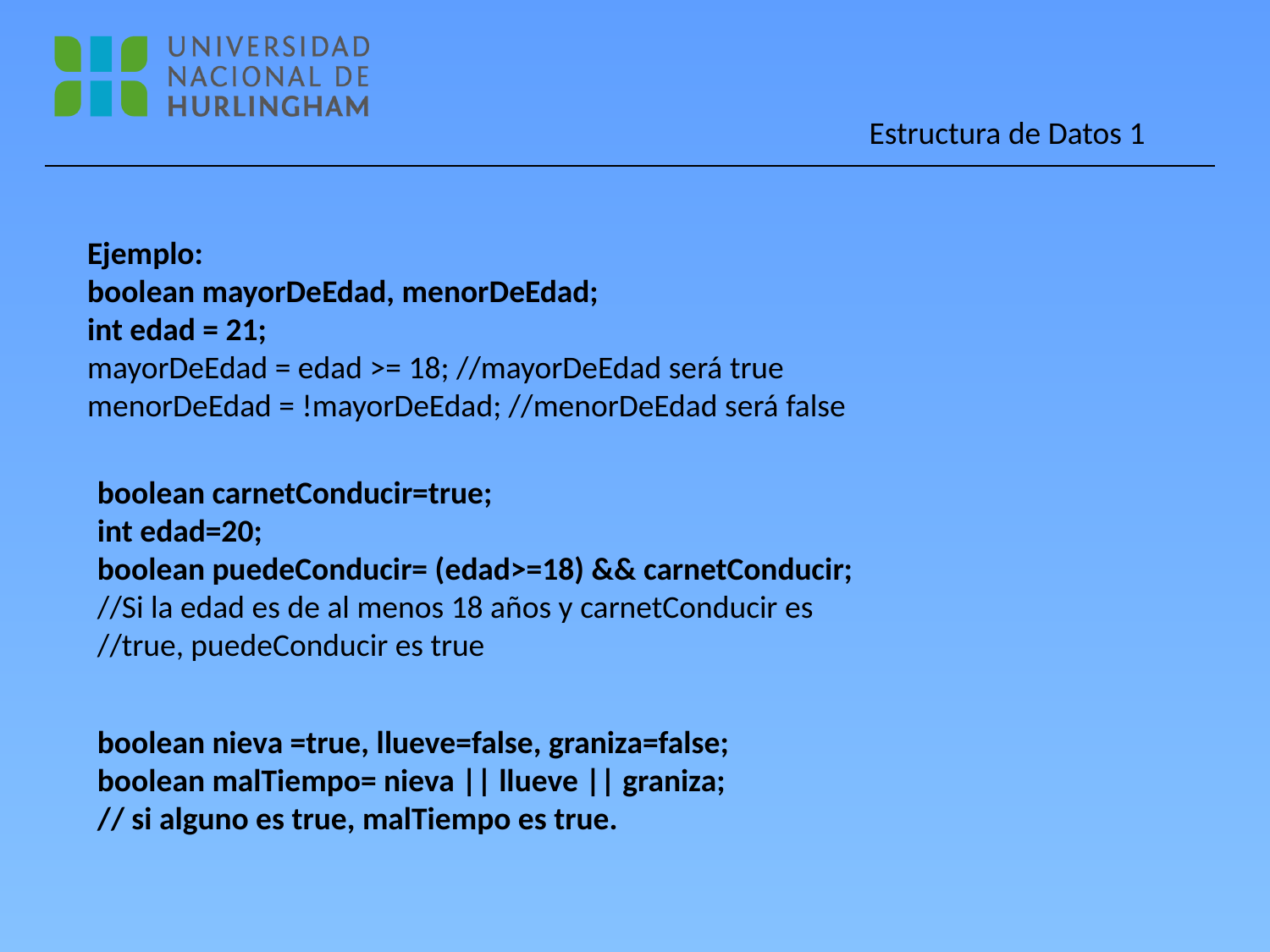

Ejemplo:
boolean mayorDeEdad, menorDeEdad;
int edad = 21;
mayorDeEdad = edad >= 18; //mayorDeEdad será true
menorDeEdad = !mayorDeEdad; //menorDeEdad será false
boolean carnetConducir=true;
int edad=20;
boolean puedeConducir= (edad>=18) && carnetConducir;
//Si la edad es de al menos 18 años y carnetConducir es
//true, puedeConducir es true
boolean nieva =true, llueve=false, graniza=false;
boolean malTiempo= nieva || llueve || graniza;
// si alguno es true, malTiempo es true.